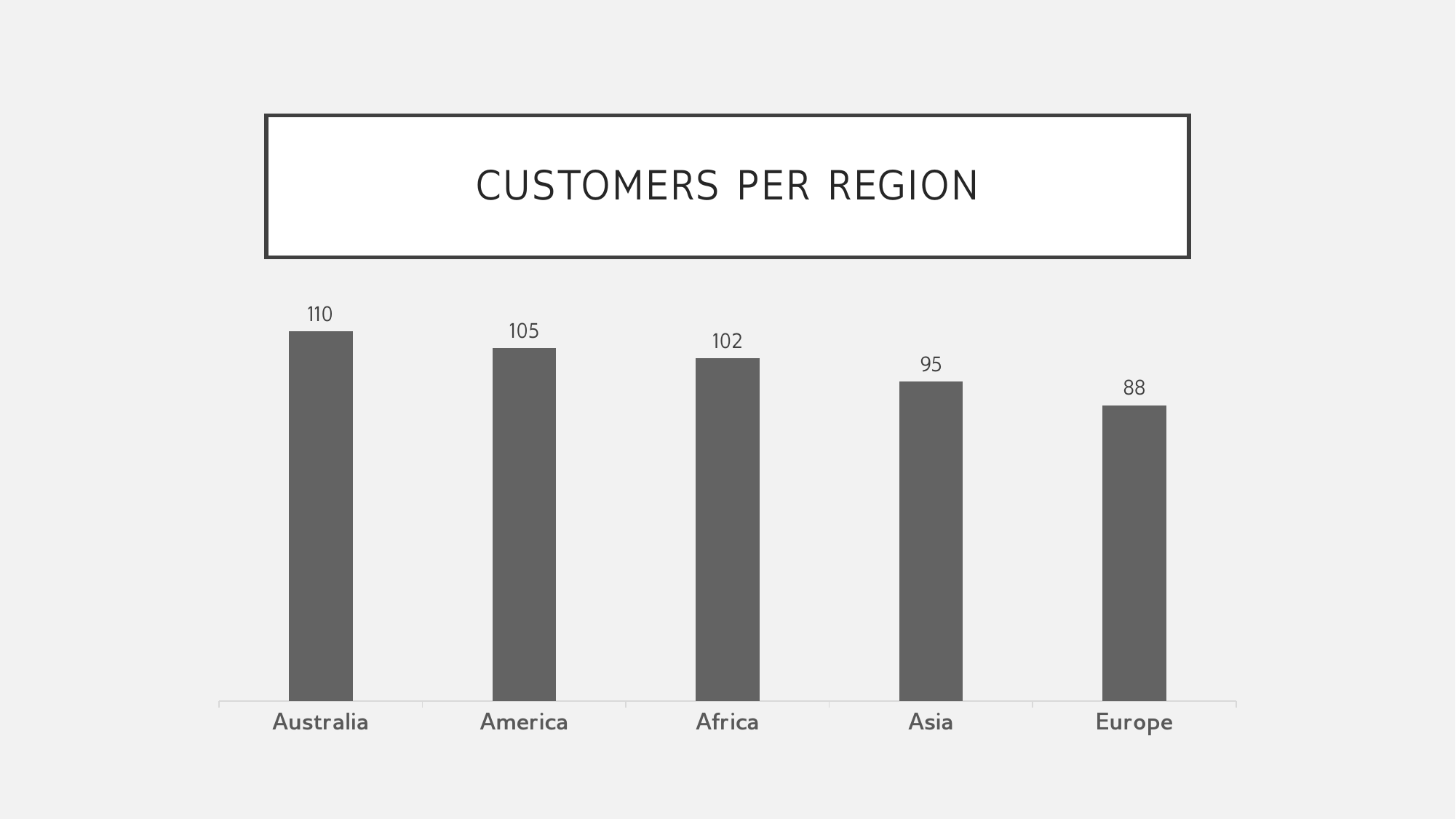

# Customers per region

### Chart

| Category | number_of_customers |
|---|---|
| Australia | 110.0 |
| America | 105.0 |
| Africa | 102.0 |
| Asia | 95.0 |
| Europe | 88.0 |